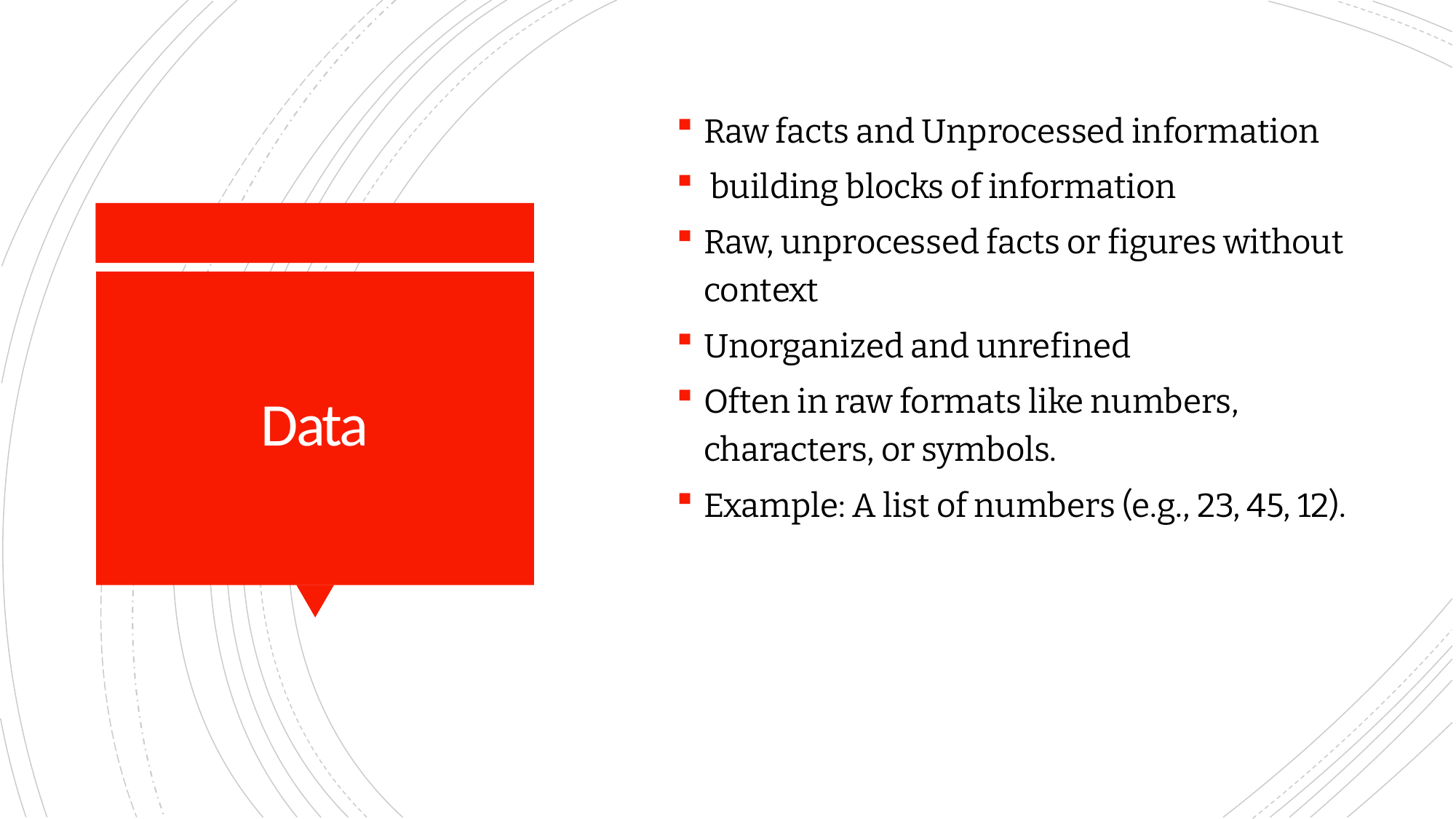

Raw facts and Unprocessed information
 building blocks of information
Raw, unprocessed facts or figures without context
Unorganized and unrefined
Often in raw formats like numbers, characters, or symbols.
Example: A list of numbers (e.g., 23, 45, 12).

# Data